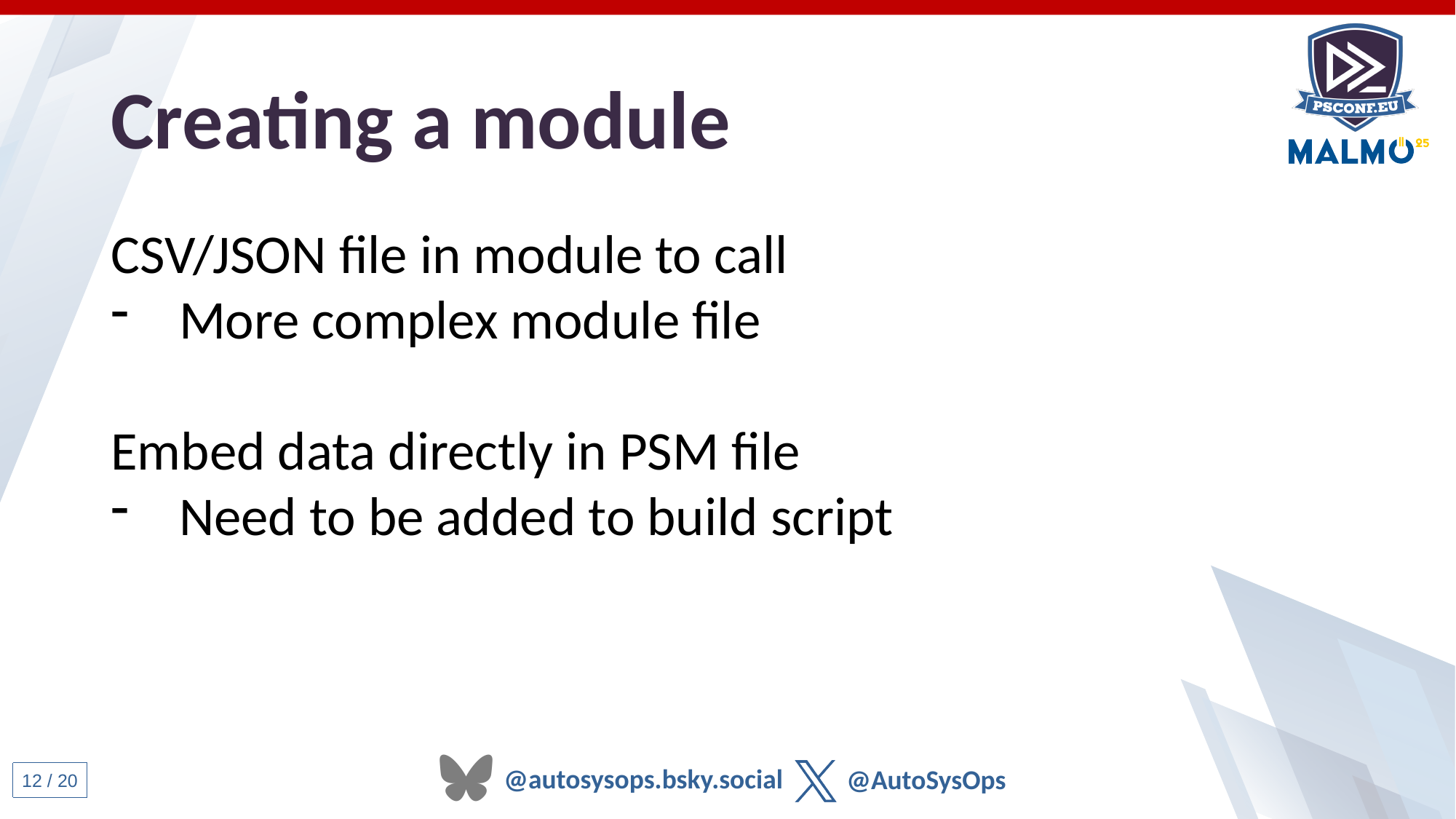

# Creating a module
CSV/JSON file in module to call
More complex module file

Embed data directly in PSM file
Need to be added to build script

12 / 20